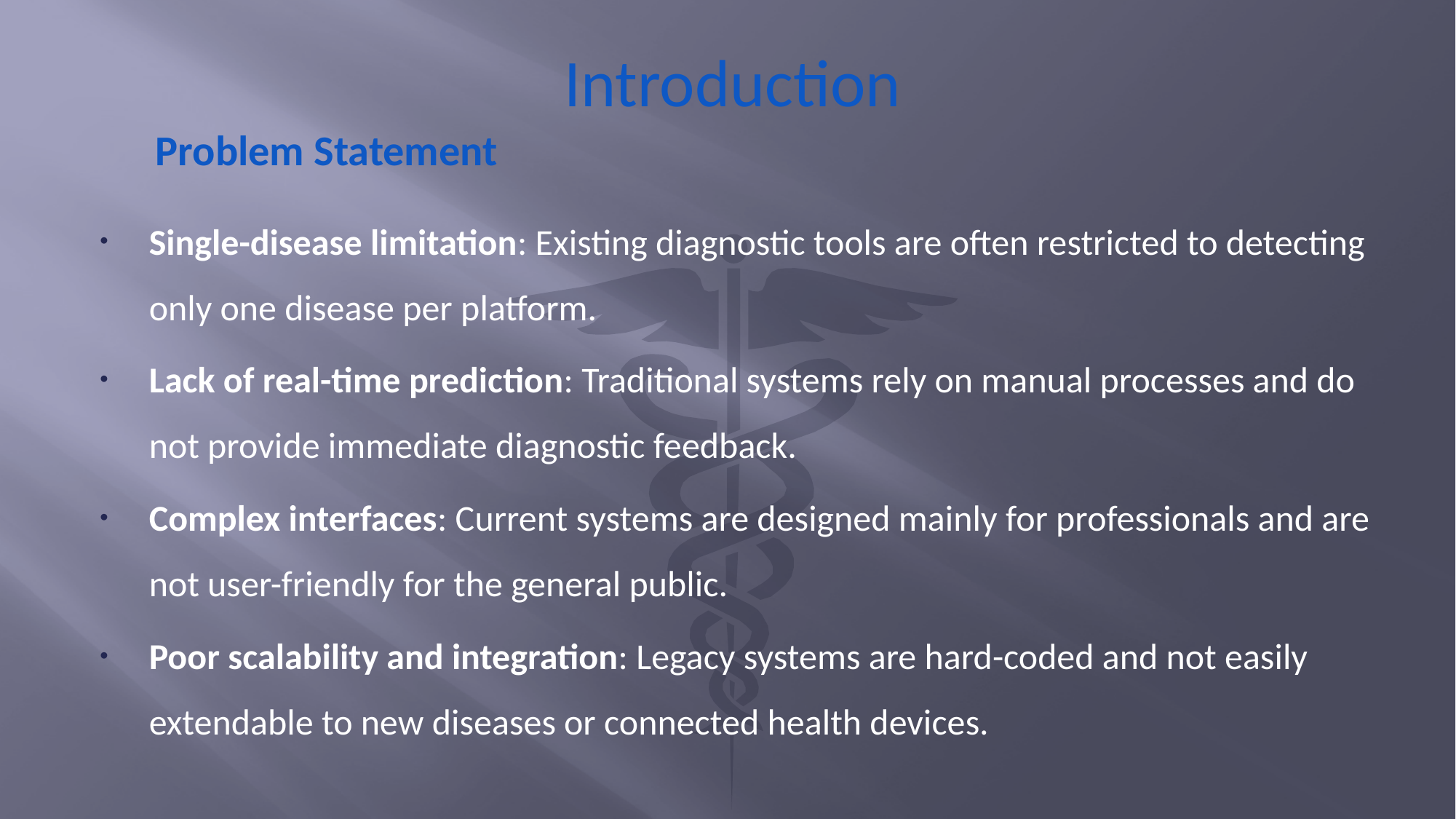

Introduction
Problem Statement
Single-disease limitation: Existing diagnostic tools are often restricted to detecting only one disease per platform.
Lack of real-time prediction: Traditional systems rely on manual processes and do not provide immediate diagnostic feedback.
Complex interfaces: Current systems are designed mainly for professionals and are not user-friendly for the general public.
Poor scalability and integration: Legacy systems are hard-coded and not easily extendable to new diseases or connected health devices.